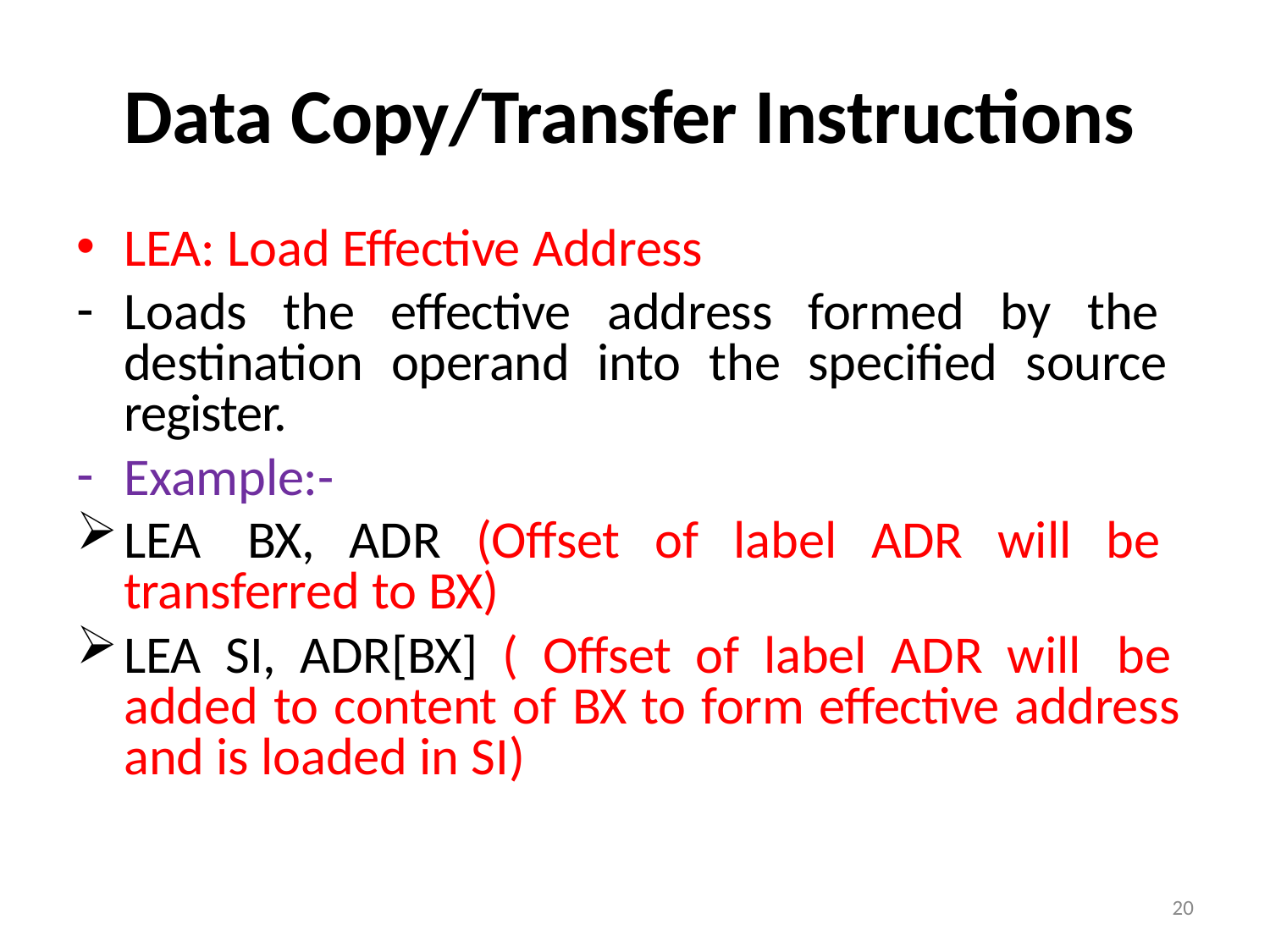

# Data Copy/Transfer Instructions
LEA: Load Effective Address
Loads the effective address formed by the  destination operand into the specified source  register.
Example:-
LEA BX, ADR (Offset of label ADR will be  transferred to BX)
LEA SI, ADR[BX] ( Offset of label ADR will be  added to content of BX to form effective address  and is loaded in SI)
20